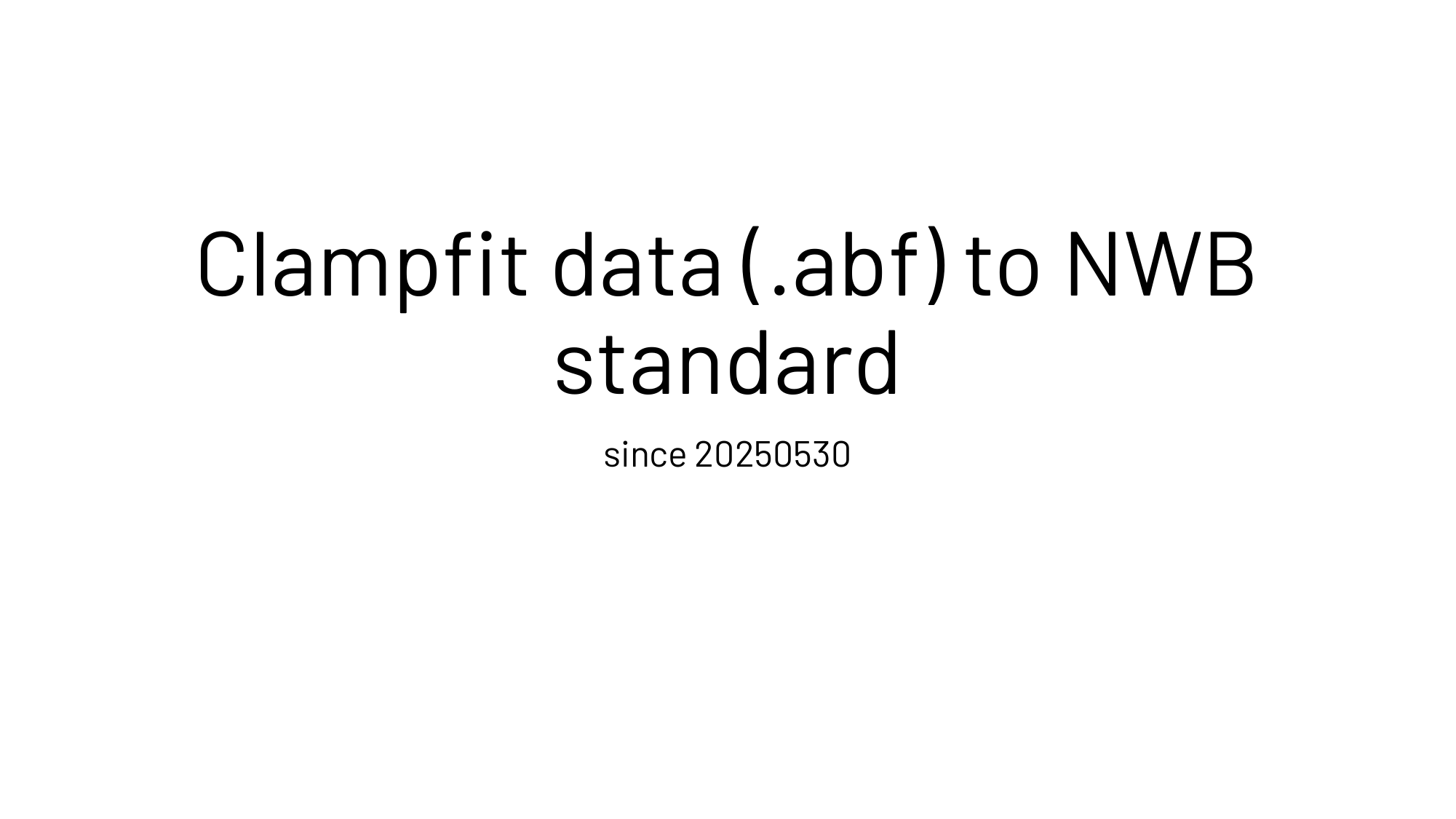

# Clampfit data (.abf) to NWB standard
since 20250530